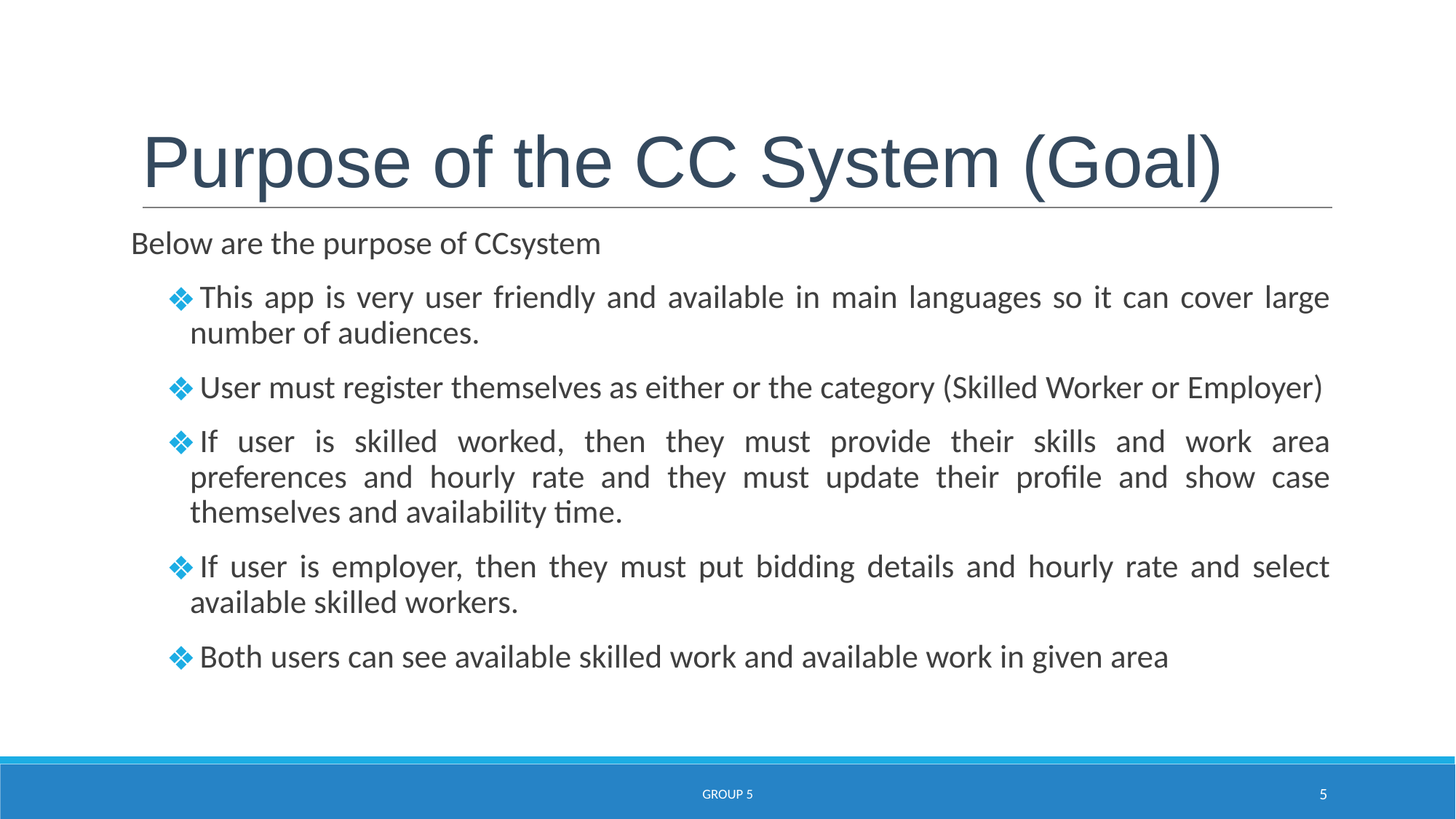

# Purpose of the CC System (Goal)
Below are the purpose of CCsystem
This app is very user friendly and available in main languages so it can cover large number of audiences.
User must register themselves as either or the category (Skilled Worker or Employer)
If user is skilled worked, then they must provide their skills and work area preferences and hourly rate and they must update their profile and show case themselves and availability time.
If user is employer, then they must put bidding details and hourly rate and select available skilled workers.
Both users can see available skilled work and available work in given area
GROUP 5
5